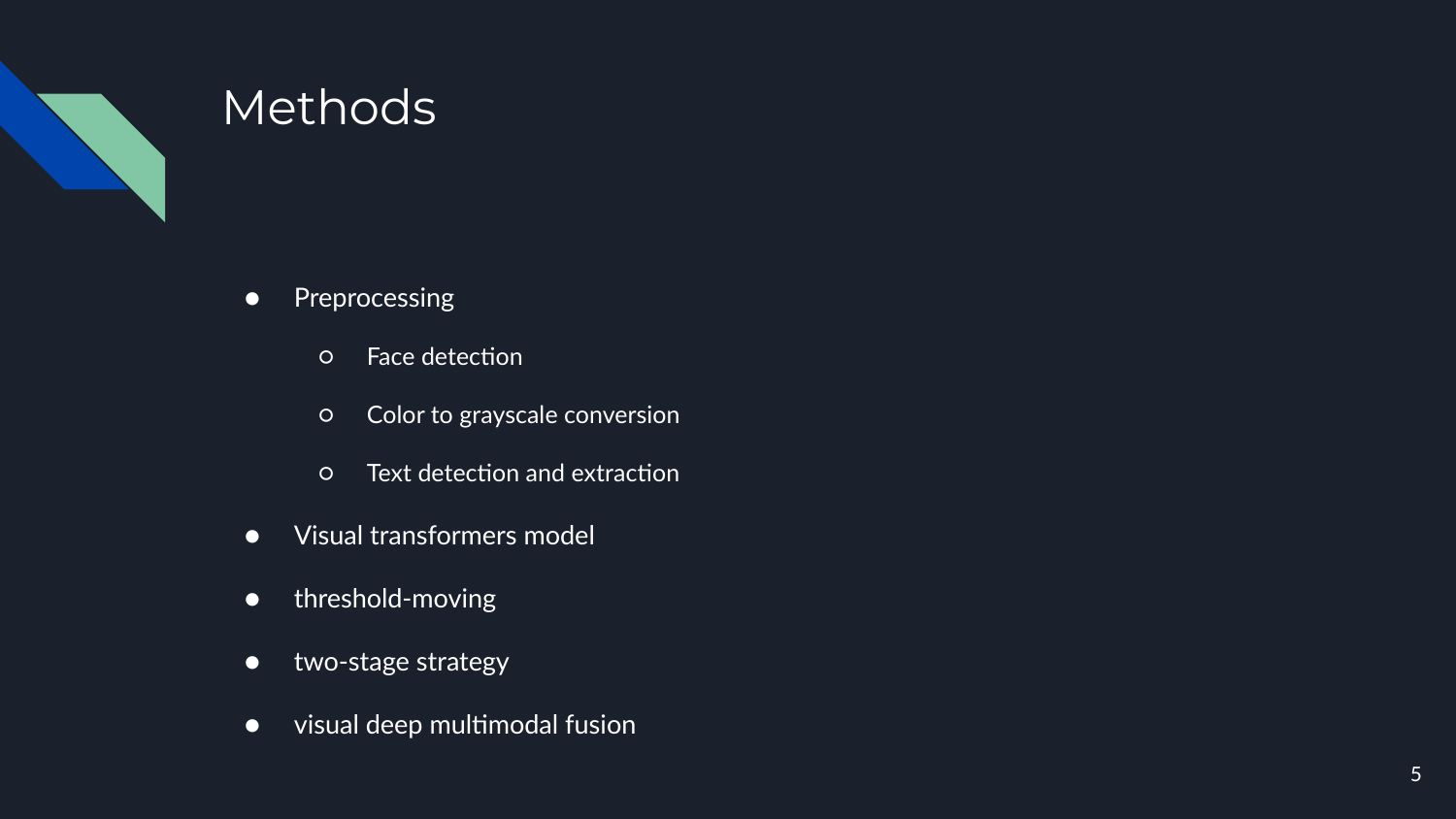

# Methods
Preprocessing
Face detection
Color to grayscale conversion
Text detection and extraction
Visual transformers model
threshold-moving
two-stage strategy
visual deep multimodal fusion

5